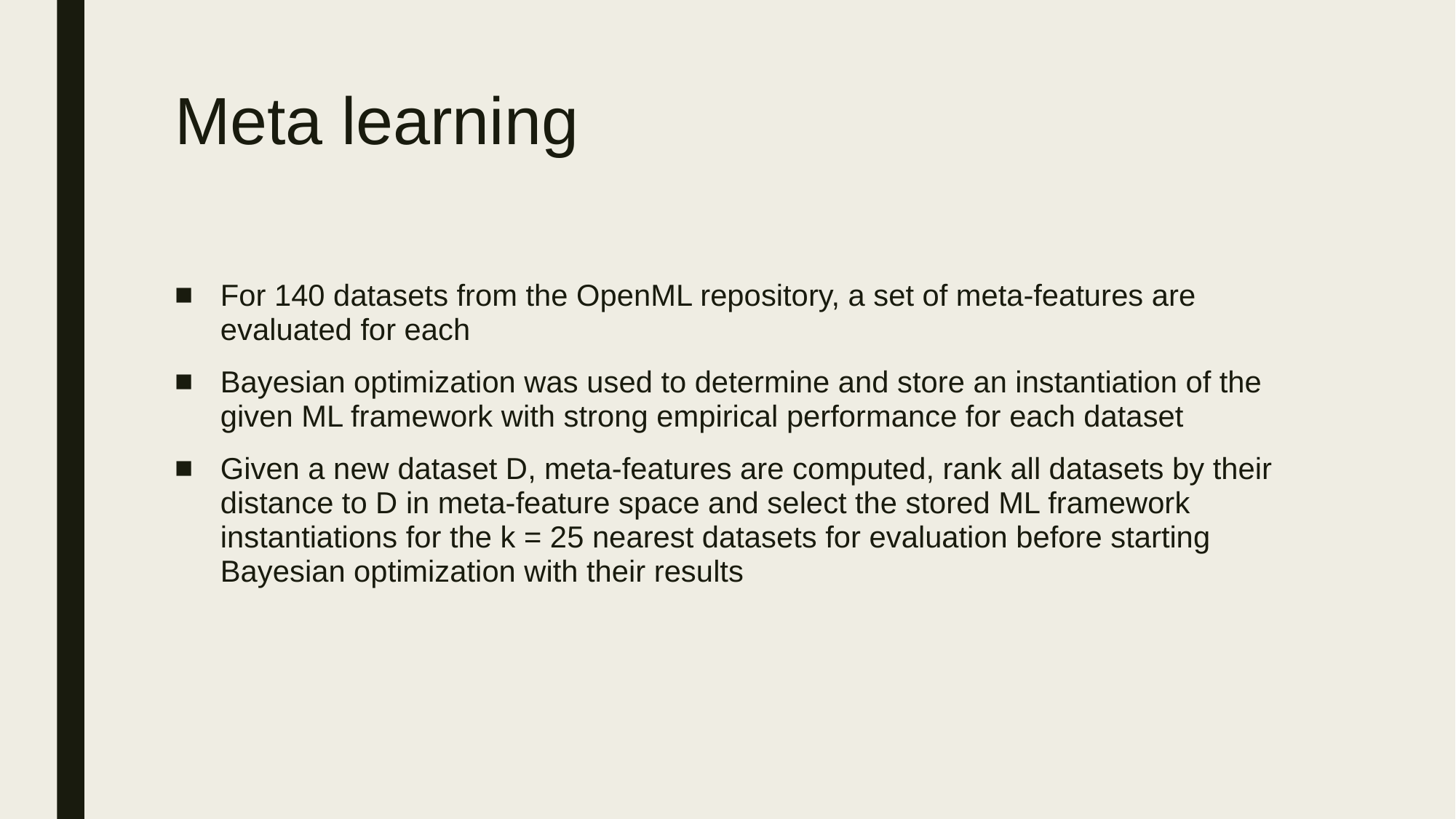

# Meta learning
For 140 datasets from the OpenML repository, a set of meta-features are evaluated for each
Bayesian optimization was used to determine and store an instantiation of the given ML framework with strong empirical performance for each dataset
Given a new dataset D, meta-features are computed, rank all datasets by their distance to D in meta-feature space and select the stored ML framework instantiations for the k = 25 nearest datasets for evaluation before starting Bayesian optimization with their results